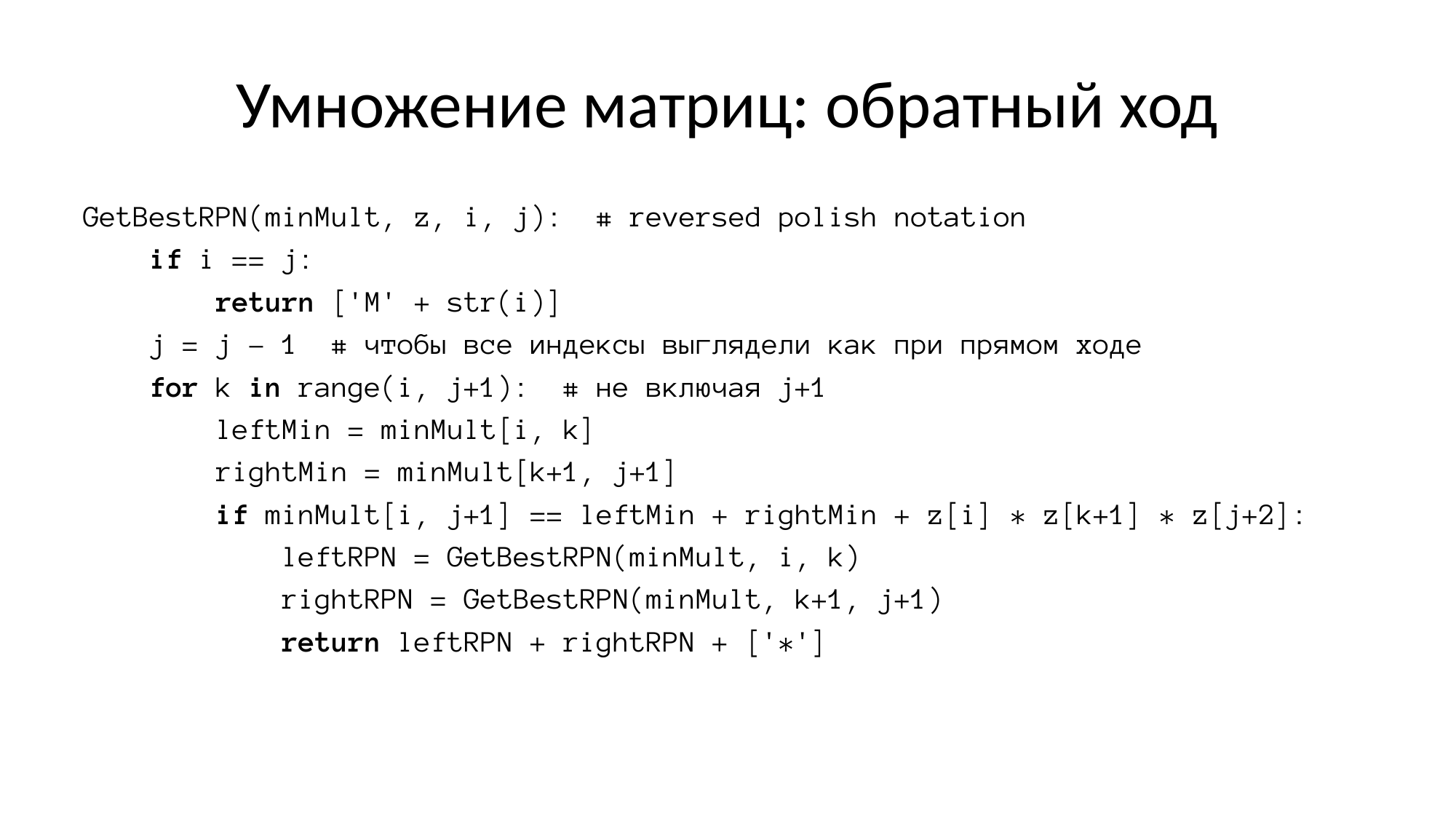

# Умножение матриц: обратный ход
GetBestRPN(minMult, z, i, j):  # reversed polish notation
    if i == j:
        return ['M' + str(i)]
    j = j – 1  # чтобы все индексы выглядели как при прямом ходе
    for k in range(i, j+1):  # не включая j+1
        leftMin = minMult[i, k]
        rightMin = minMult[k+1, j+1]
        if minMult[i, j+1] == leftMin + rightMin + z[i] * z[k+1] * z[j+2]:
            leftRPN = GetBestRPN(minMult, i, k)
            rightRPN = GetBestRPN(minMult, k+1, j+1)
            return leftRPN + rightRPN + ['*']